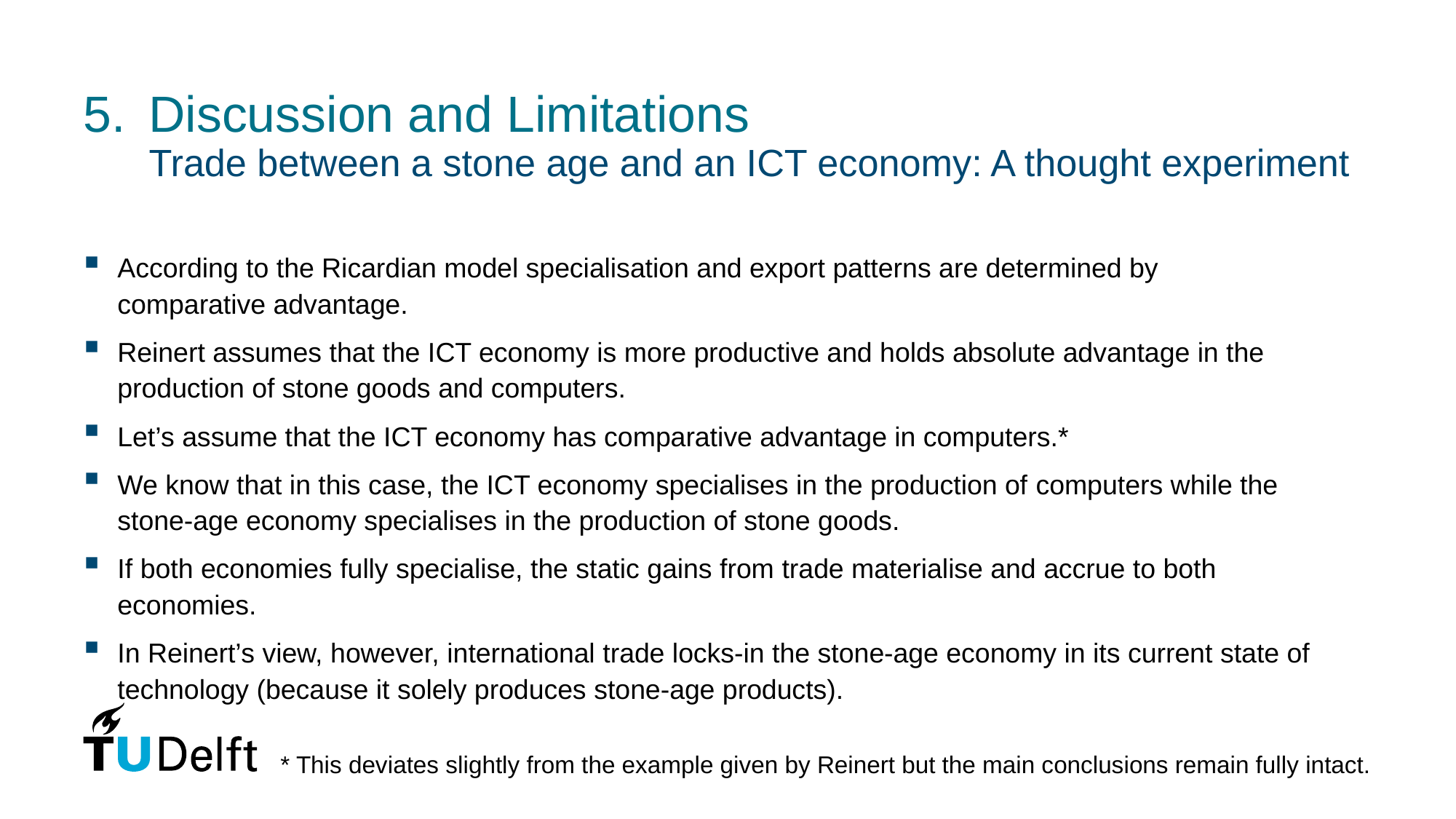

# 5. 	Discussion and Limitations Trade between a stone age and an ICT economy: A thought experiment

According to the Ricardian model specialisation and export patterns are determined by comparative advantage.
Reinert assumes that the ICT economy is more productive and holds absolute advantage in the production of stone goods and computers.
Let’s assume that the ICT economy has comparative advantage in computers.*
We know that in this case, the ICT economy specialises in the production of computers while the stone-age economy specialises in the production of stone goods.
If both economies fully specialise, the static gains from trade materialise and accrue to both economies.
In Reinert’s view, however, international trade locks-in the stone-age economy in its current state of technology (because it solely produces stone-age products).

* This deviates slightly from the example given by Reinert but the main conclusions remain fully intact.